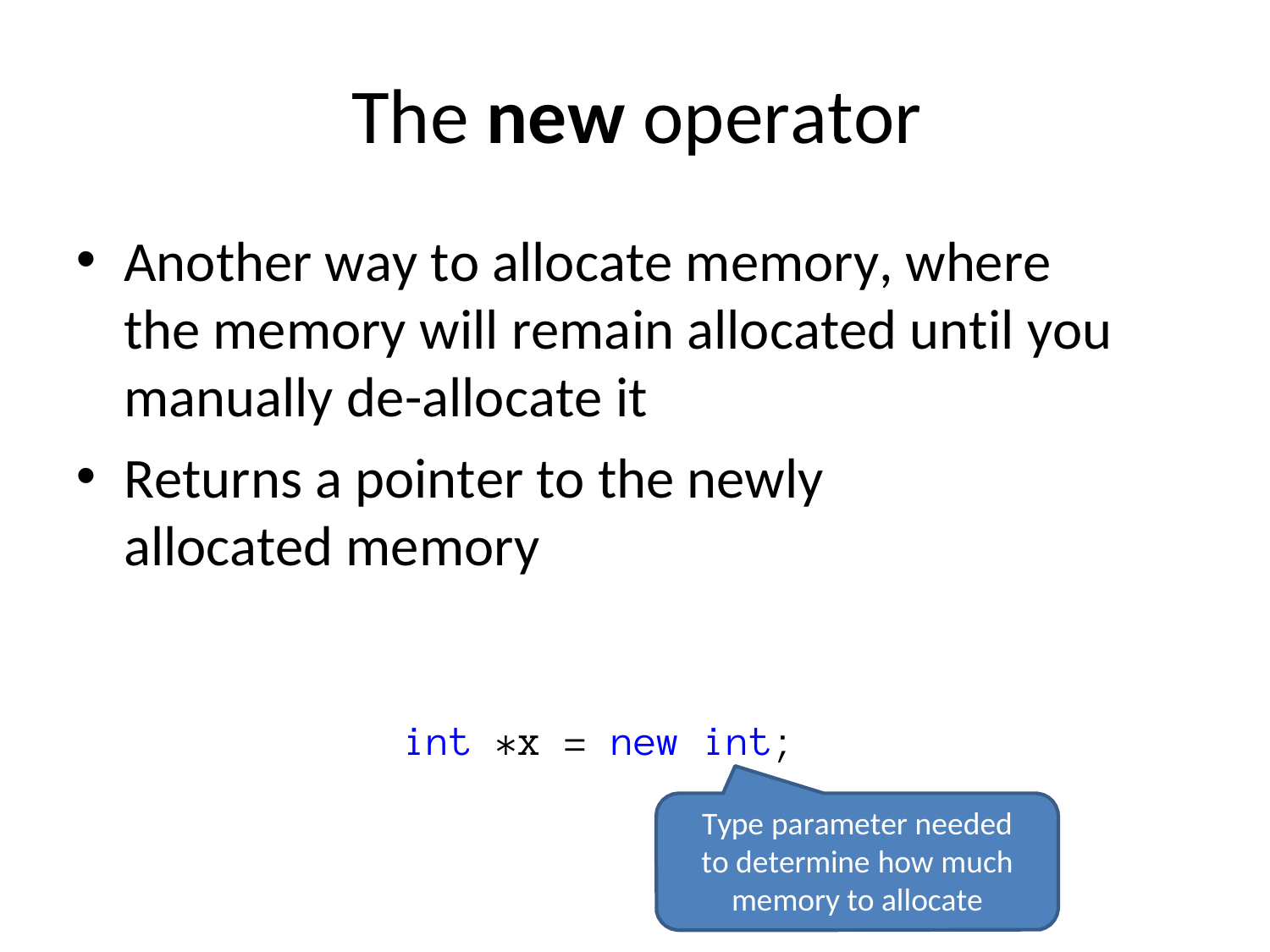

# The new operator
Another way to allocate memory, where the memory will remain allocated until you manually de-allocate it

Returns a pointer to the newly allocated memory
int *x = new int;

Type parameter needed to determine how much memory to allocate